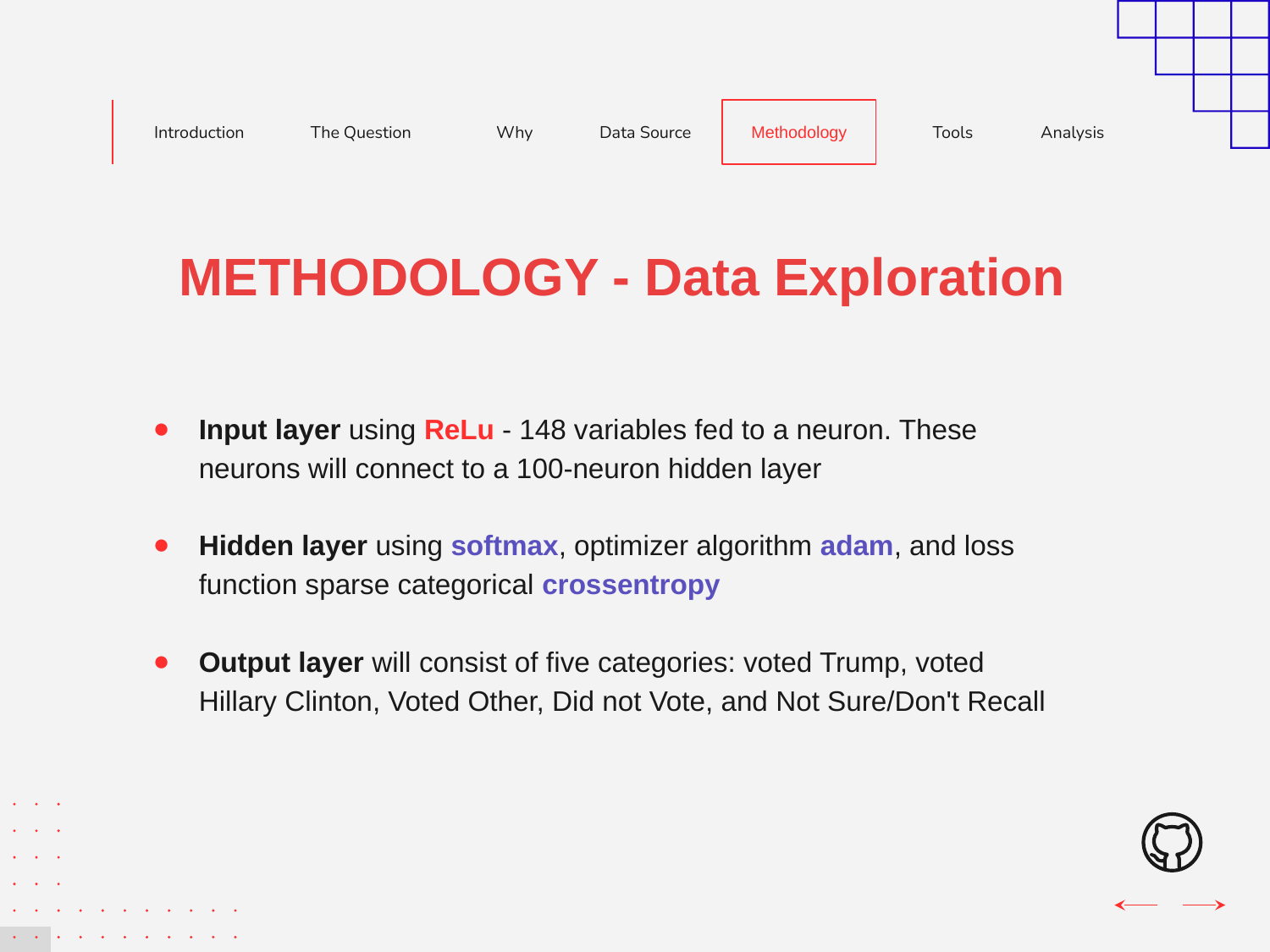

Introduction
The Question
Why
Data Source
Methodology
Tools
Analysis
# METHODOLOGY - Data Exploration

Input layer using ReLu - 148 variables fed to a neuron. These neurons will connect to a 100-neuron hidden layer
Hidden layer using softmax, optimizer algorithm adam, and loss function sparse categorical crossentropy
Output layer will consist of five categories: voted Trump, voted Hillary Clinton, Voted Other, Did not Vote, and Not Sure/Don't Recall